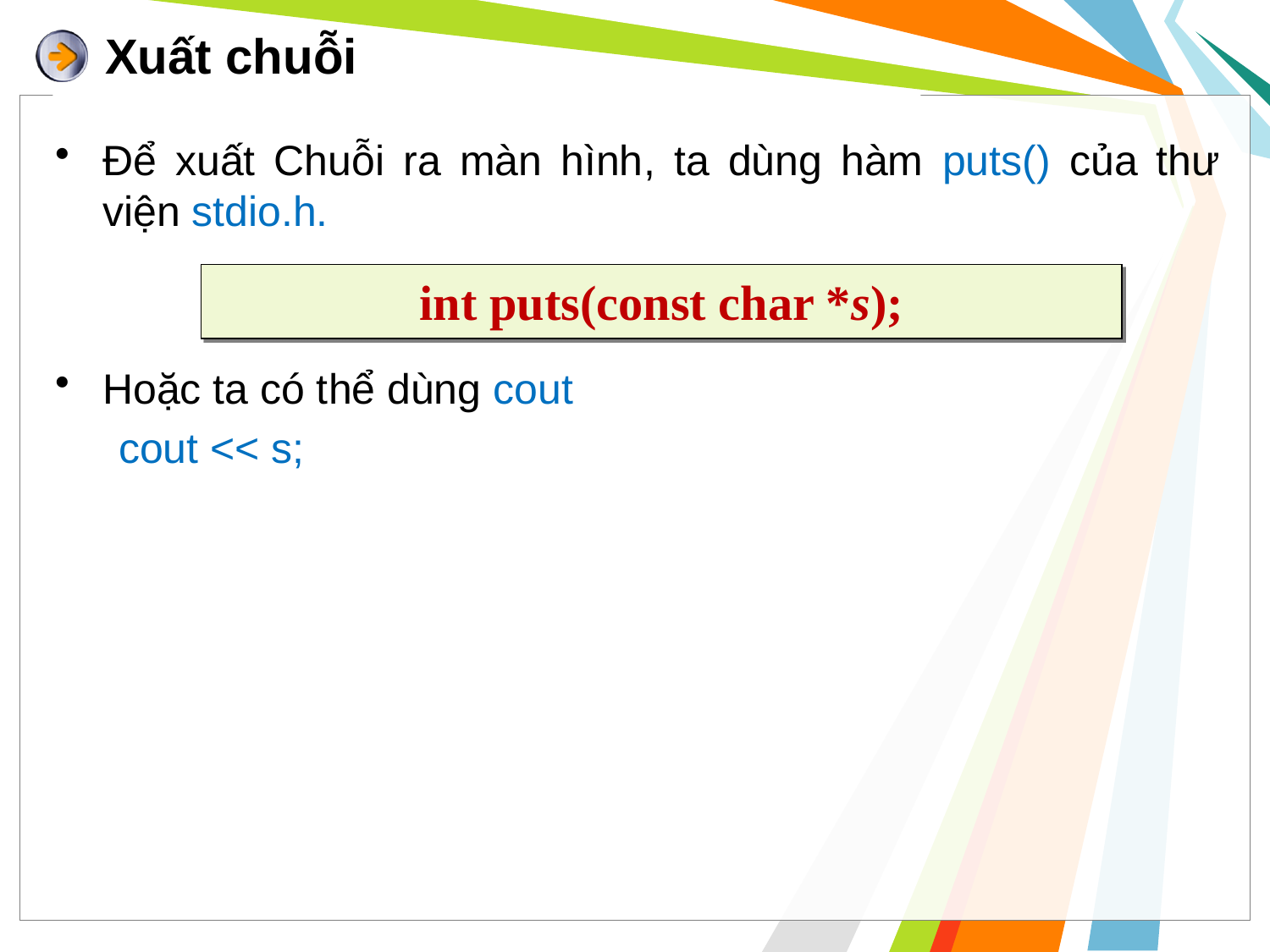

# Xuất chuỗi
Để xuất Chuỗi ra màn hình, ta dùng hàm puts() của thư viện stdio.h.

Hoặc ta có thể dùng cout
cout << s;

int puts(const char *s);